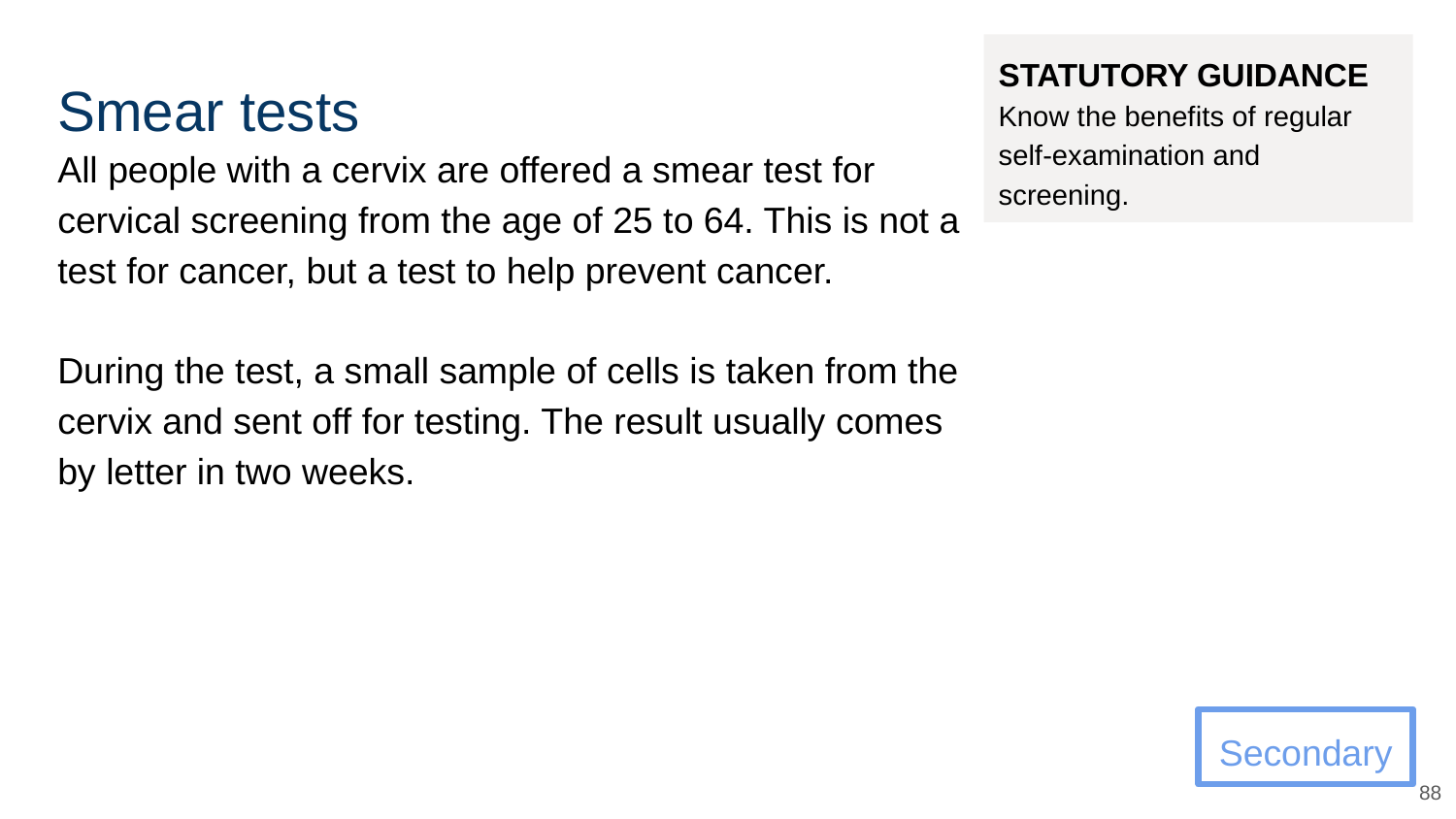

# Smear tests

STATUTORY GUIDANCE
Know the benefits of regular self-examination and screening.
All people with a cervix are offered a smear test for cervical screening from the age of 25 to 64. This is not a test for cancer, but a test to help prevent cancer.

During the test, a small sample of cells is taken from the cervix and sent off for testing. The result usually comes by letter in two weeks.
Secondary
88